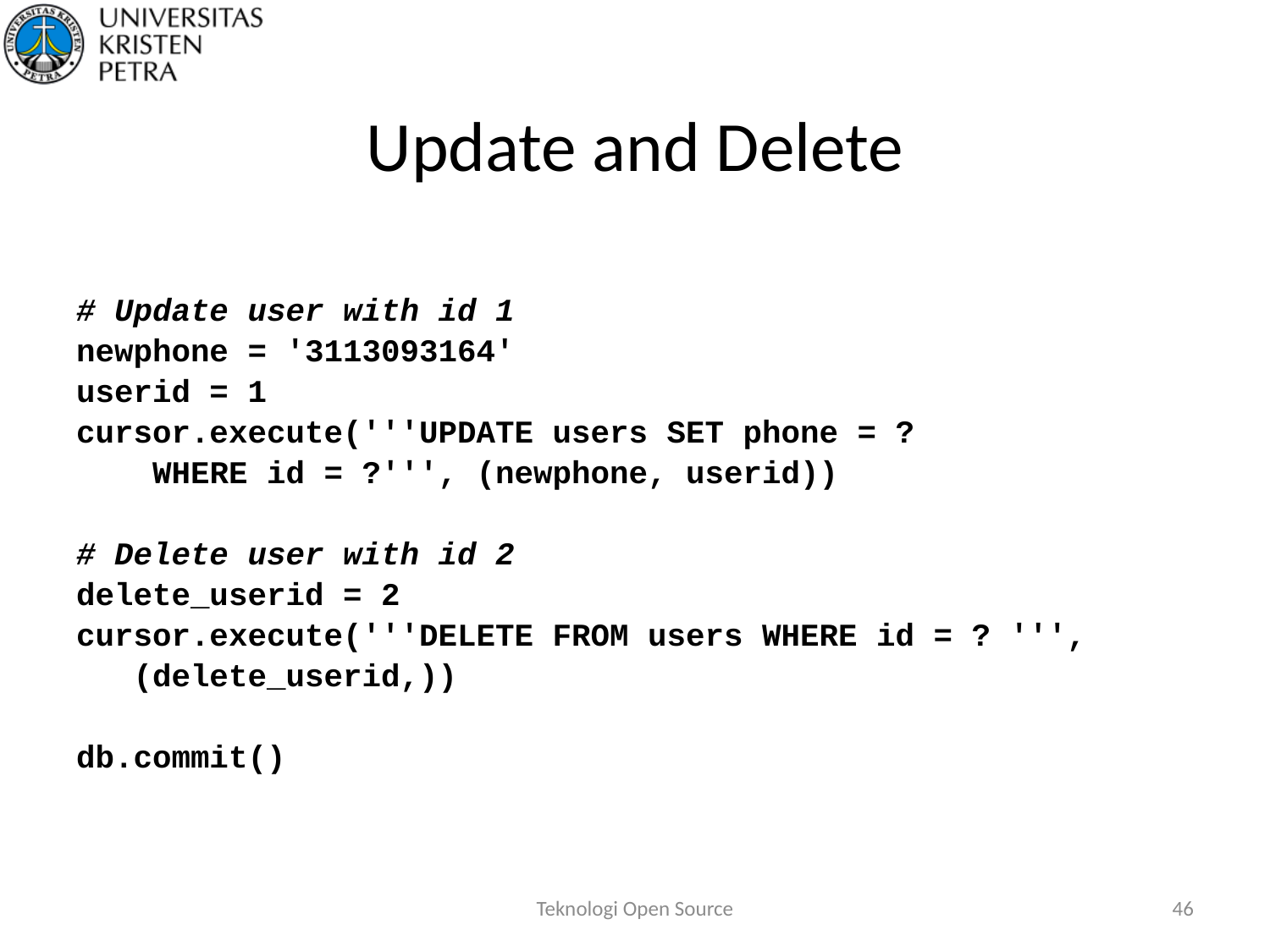

# Update and Delete

# Update user with id 1
newphone = '3113093164'
userid = 1
cursor.execute('''UPDATE users SET phone = ?
    WHERE id = ?''', (newphone, userid))

# Delete user with id 2
delete_userid = 2
cursor.execute('''DELETE FROM users WHERE id = ? ''',
   (delete_userid,))

db.commit()
Teknologi Open Source
46